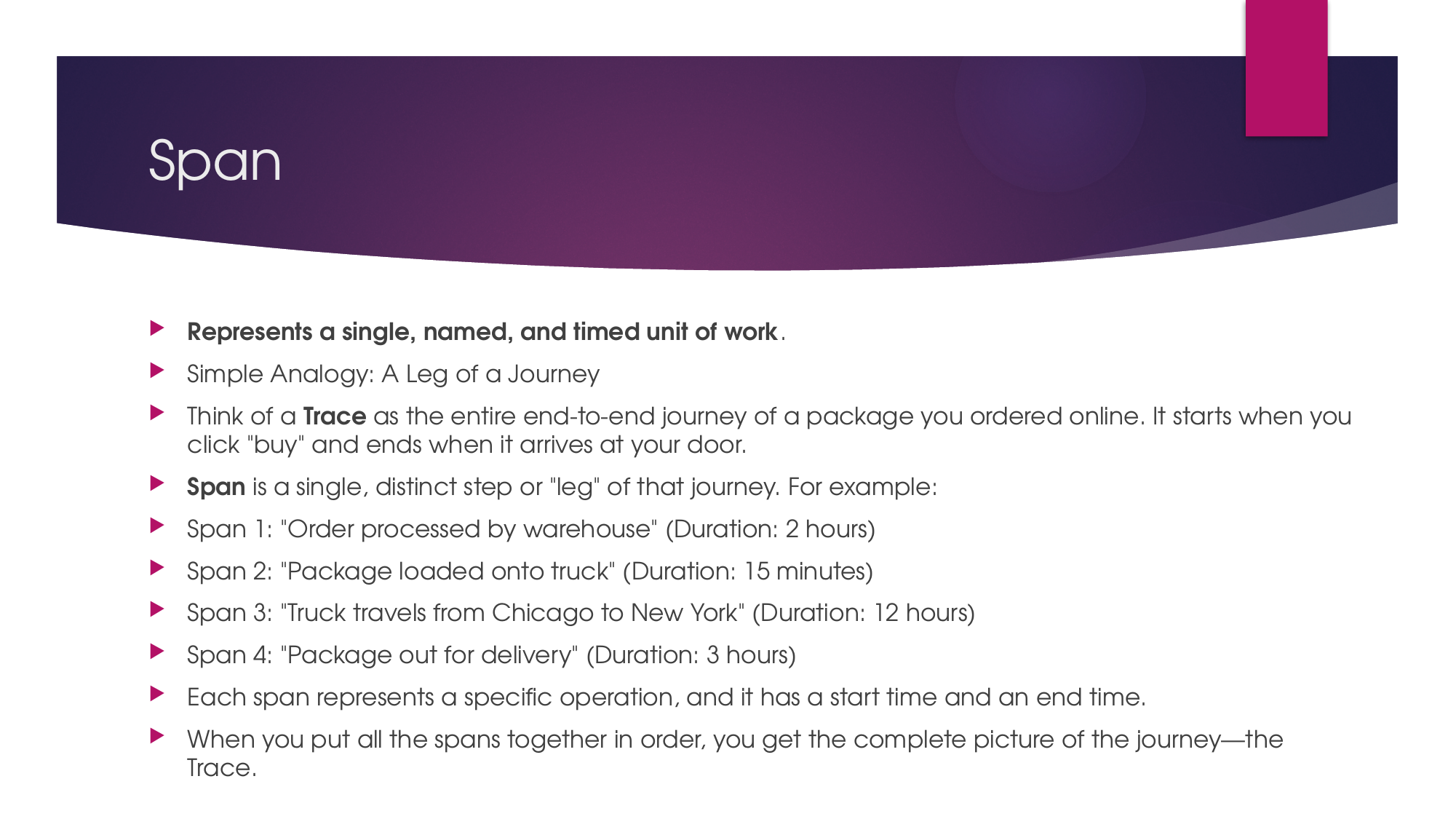

# Span
Represents a single, named, and timed unit of work.
Simple Analogy: A Leg of a Journey
Think of a Trace as the entire end-to-end journey of a package you ordered online. It starts when you click "buy" and ends when it arrives at your door.
Span is a single, distinct step or "leg" of that journey. For example:
Span 1: "Order processed by warehouse" (Duration: 2 hours)
Span 2: "Package loaded onto truck" (Duration: 15 minutes)
Span 3: "Truck travels from Chicago to New York" (Duration: 12 hours)
Span 4: "Package out for delivery" (Duration: 3 hours)
Each span represents a specific operation, and it has a start time and an end time.
When you put all the spans together in order, you get the complete picture of the journey—the Trace.